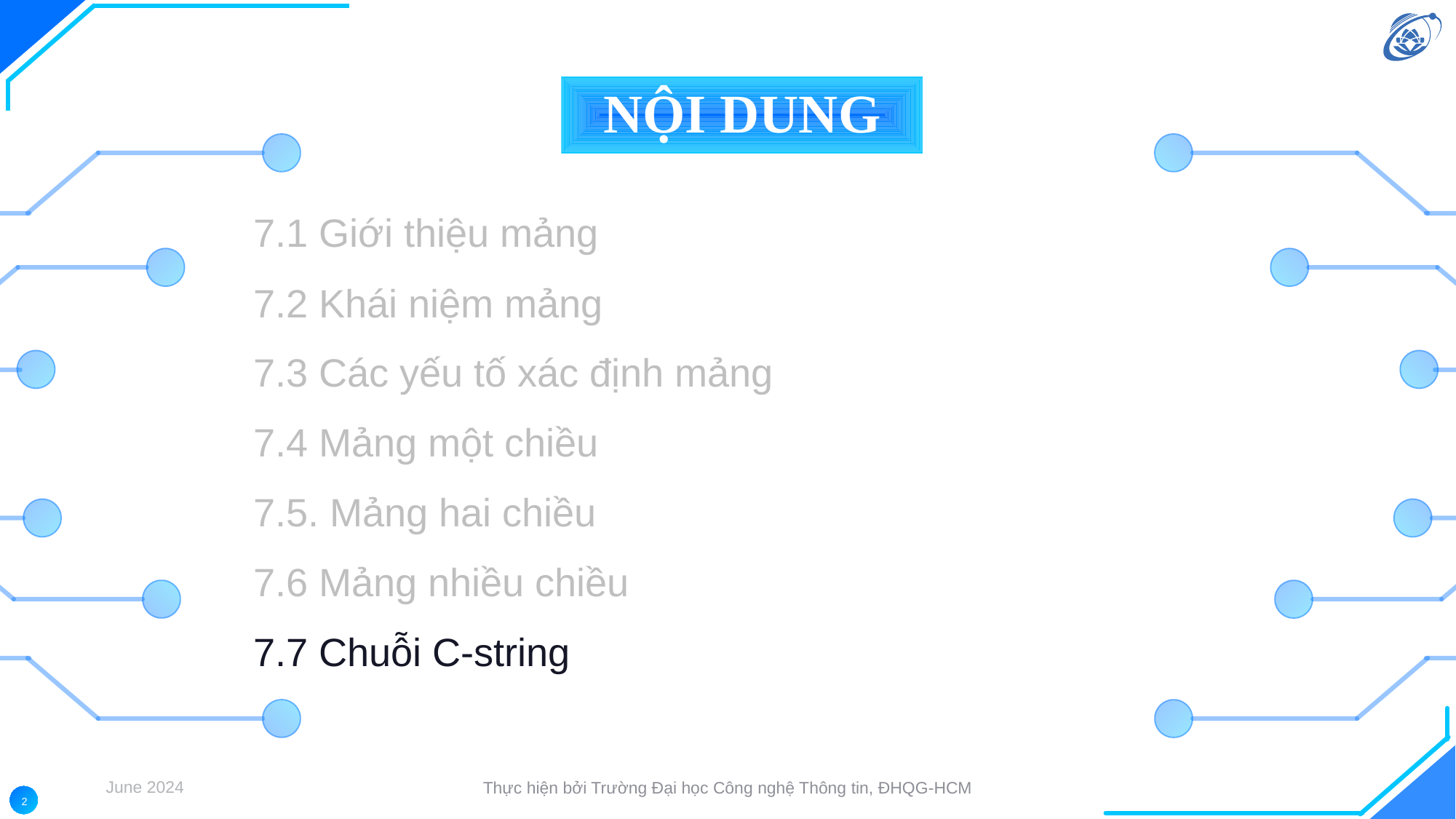

NỘI DUNG
7.1 Giới thiệu mảng
7.2 Khái niệm mảng
7.3 Các yếu tố xác định mảng
7.4 Mảng một chiều
7.5. Mảng hai chiều
7.6 Mảng nhiều chiều
7.7 Chuỗi C-string
June 2024
Thực hiện bởi Trường Đại học Công nghệ Thông tin, ĐHQG-HCM
2